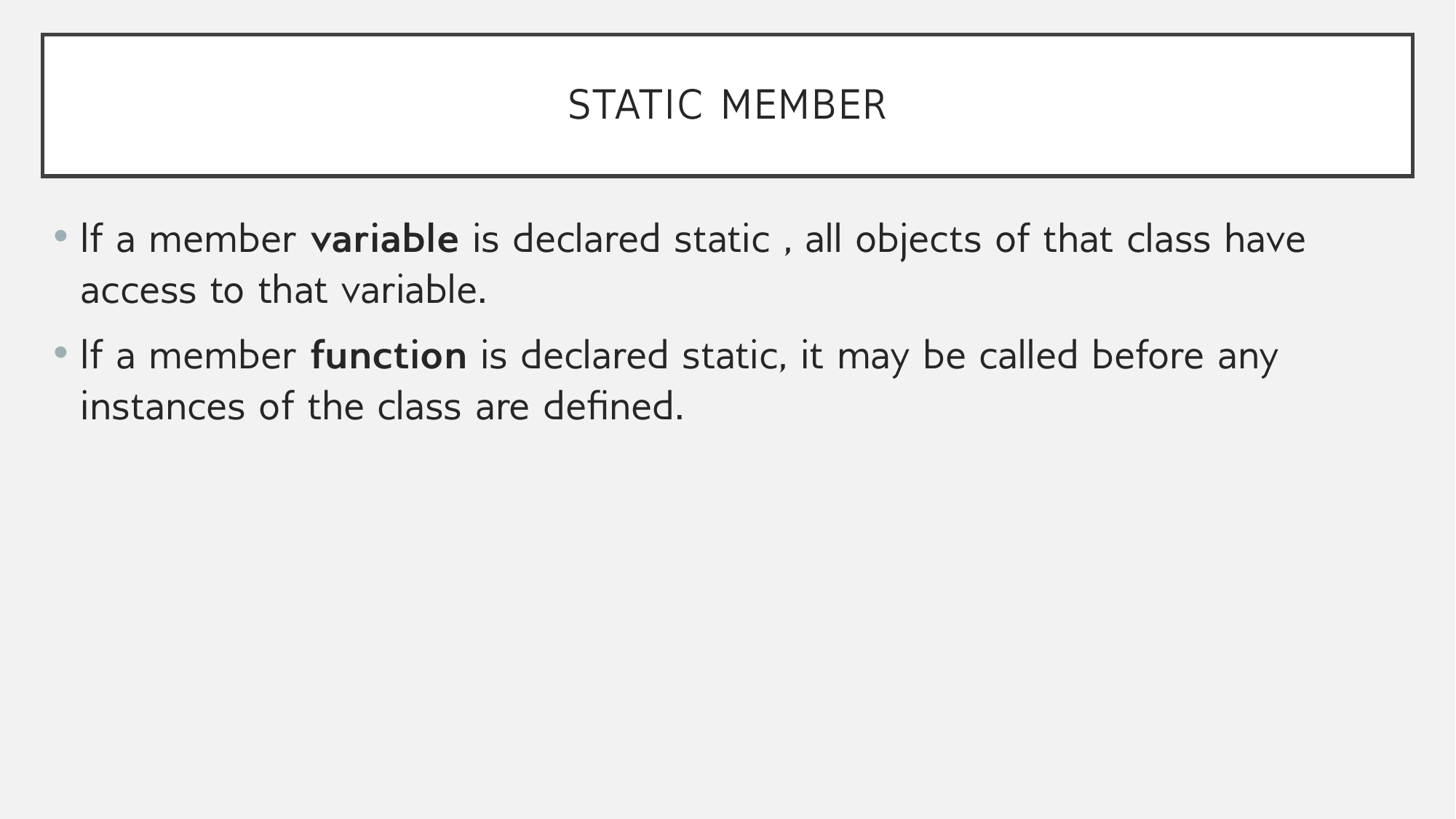

# Static Member
If a member variable is declared static , all objects of that class have access to that variable.
If a member function is declared static, it may be called before any instances of the class are defined.